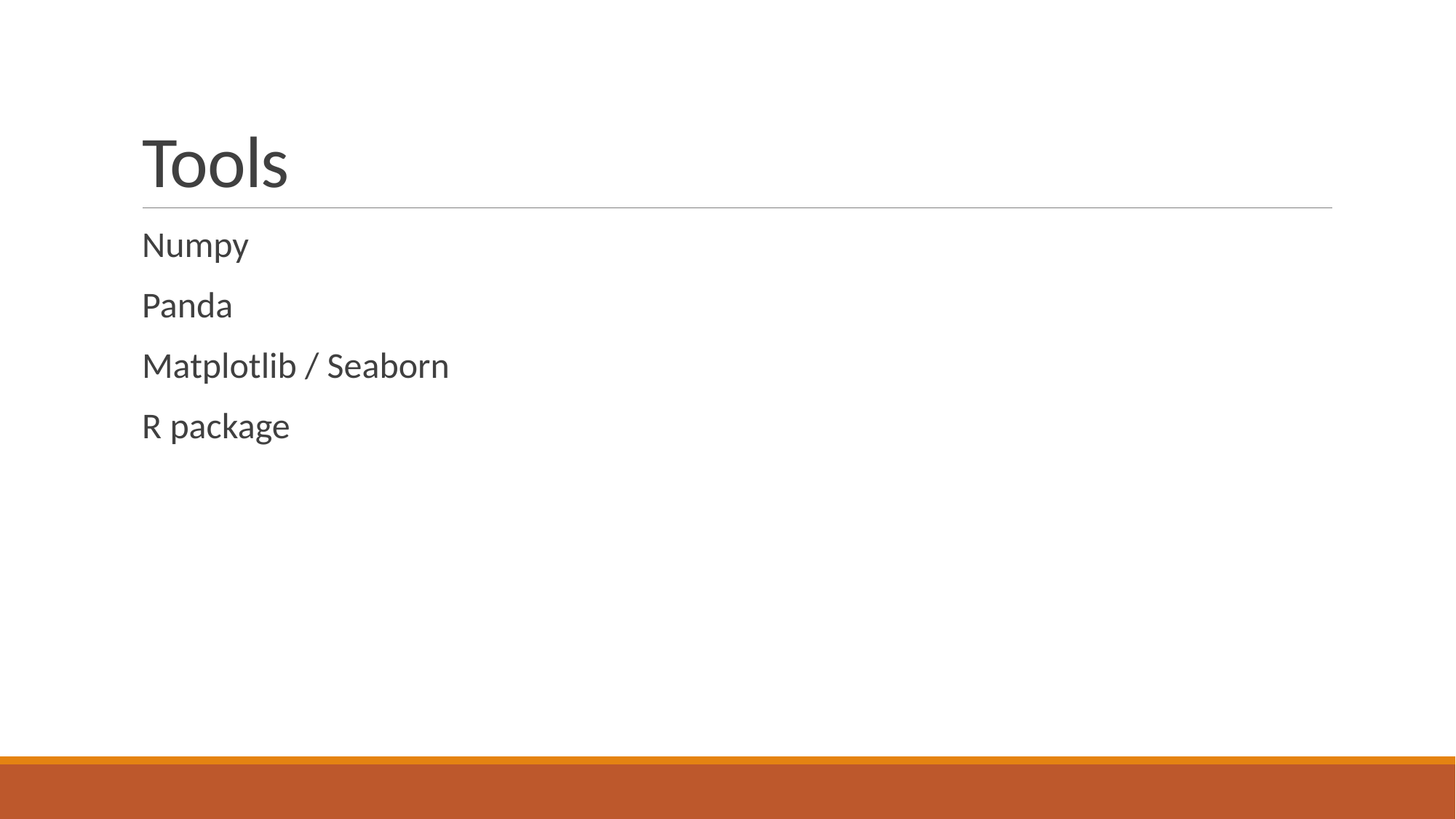

# Tools
Numpy
Panda
Matplotlib / Seaborn
R package